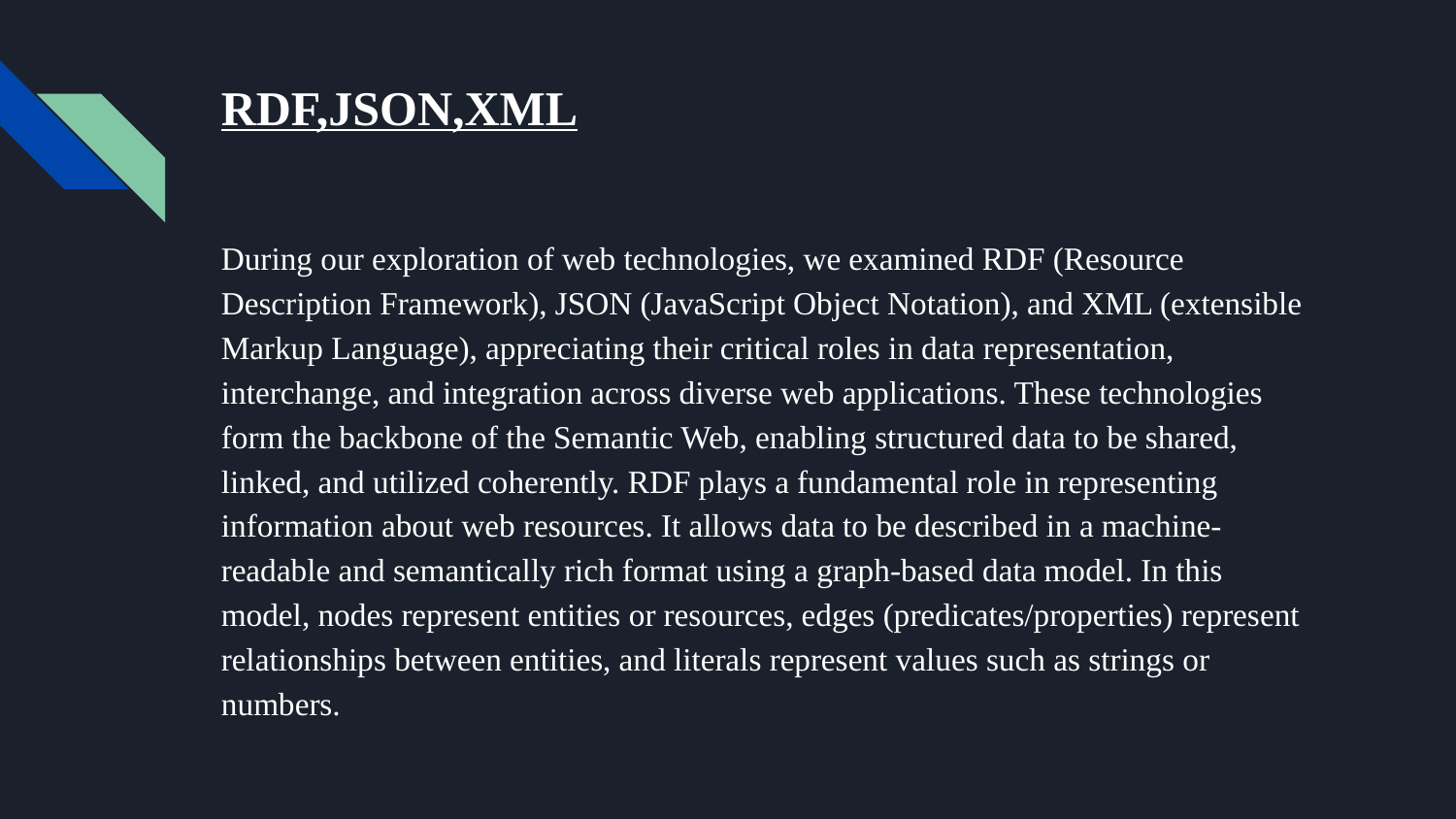

# RDF,JSON,XML
During our exploration of web technologies, we examined RDF (Resource Description Framework), JSON (JavaScript Object Notation), and XML (extensible Markup Language), appreciating their critical roles in data representation, interchange, and integration across diverse web applications. These technologies form the backbone of the Semantic Web, enabling structured data to be shared, linked, and utilized coherently. RDF plays a fundamental role in representing information about web resources. It allows data to be described in a machine-readable and semantically rich format using a graph-based data model. In this model, nodes represent entities or resources, edges (predicates/properties) represent relationships between entities, and literals represent values such as strings or numbers.